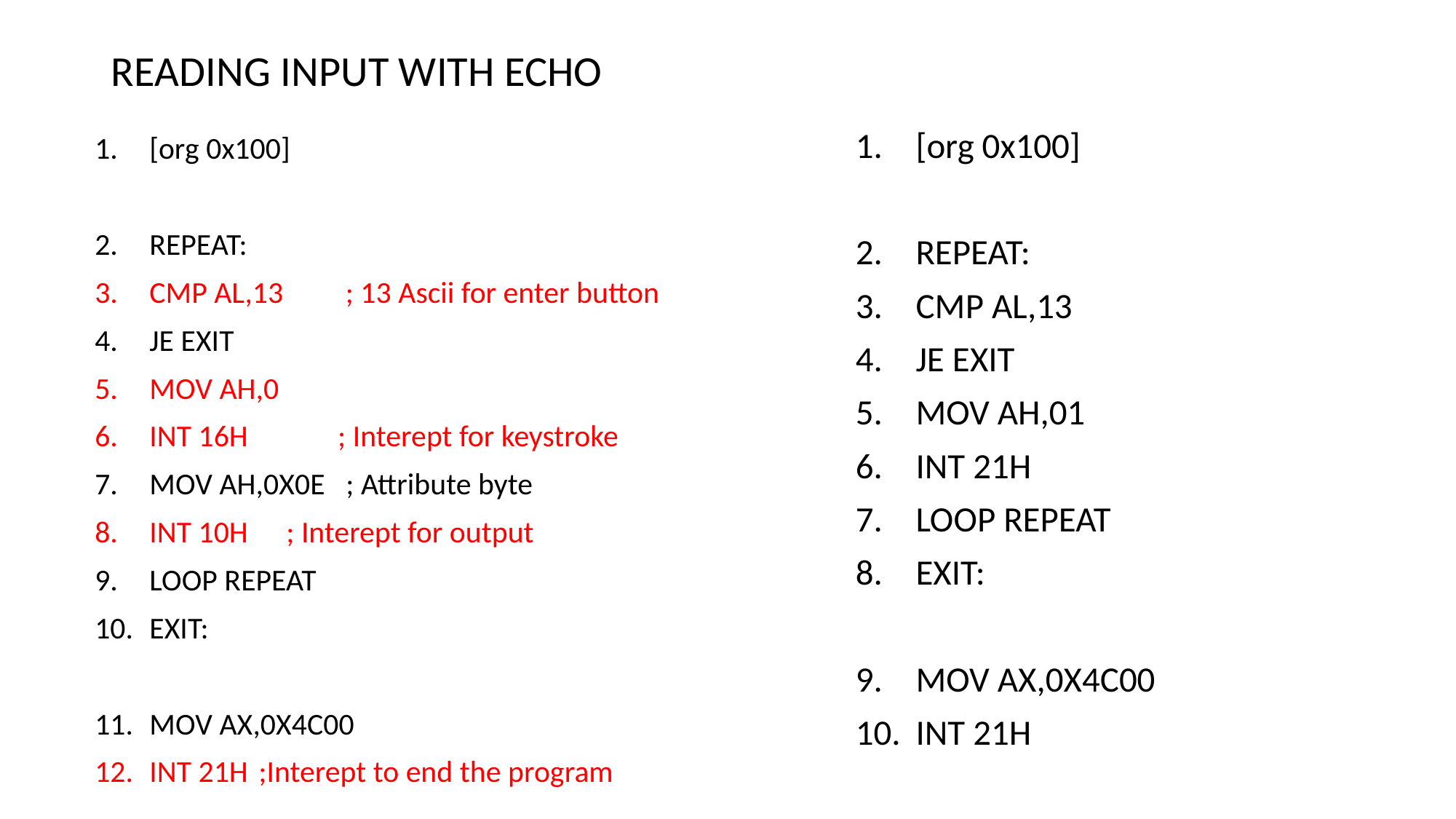

# READING INPUT WITH ECHO
[org 0x100]

REPEAT:
CMP AL,13         ; 13 Ascii for enter button
JE EXIT
MOV AH,0
INT 16H             ; Interept for keystroke
MOV AH,0X0E   ; Attribute byte
INT 10H	    ; Interept for output
LOOP REPEAT
EXIT:

MOV AX,0X4C00
INT 21H	;Interept to end the program
[org 0x100]

REPEAT:
CMP AL,13
JE EXIT
MOV AH,01
INT 21H
LOOP REPEAT
EXIT:

MOV AX,0X4C00
INT 21H